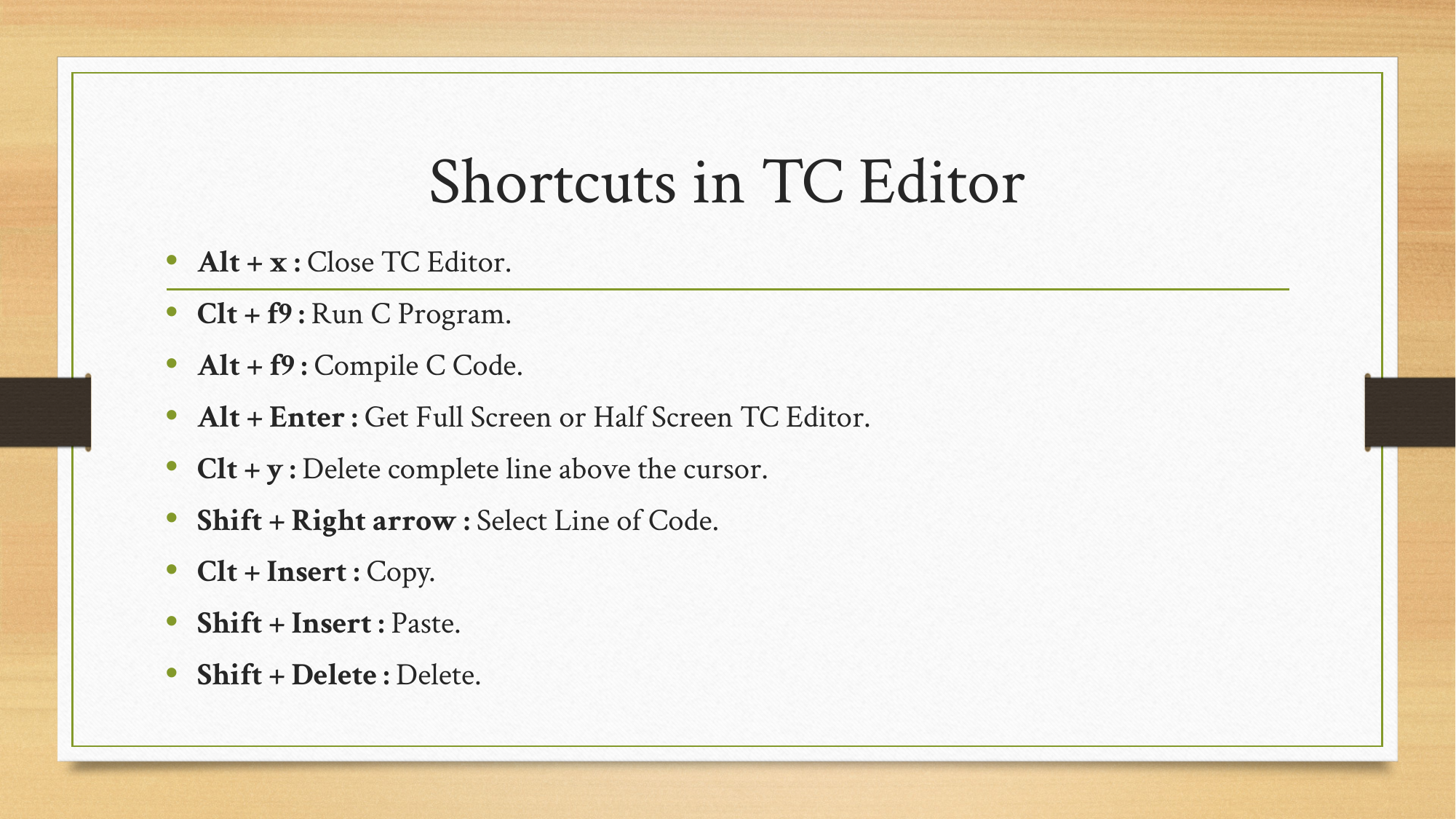

# Shortcuts in TC Editor
Alt + x : Close TC Editor.
Clt + f9 : Run C Program.
Alt + f9 : Compile C Code.
Alt + Enter : Get Full Screen or Half Screen TC Editor.
Clt + y : Delete complete line above the cursor.
Shift + Right arrow : Select Line of Code.
Clt + Insert : Copy.
Shift + Insert : Paste.
Shift + Delete : Delete.